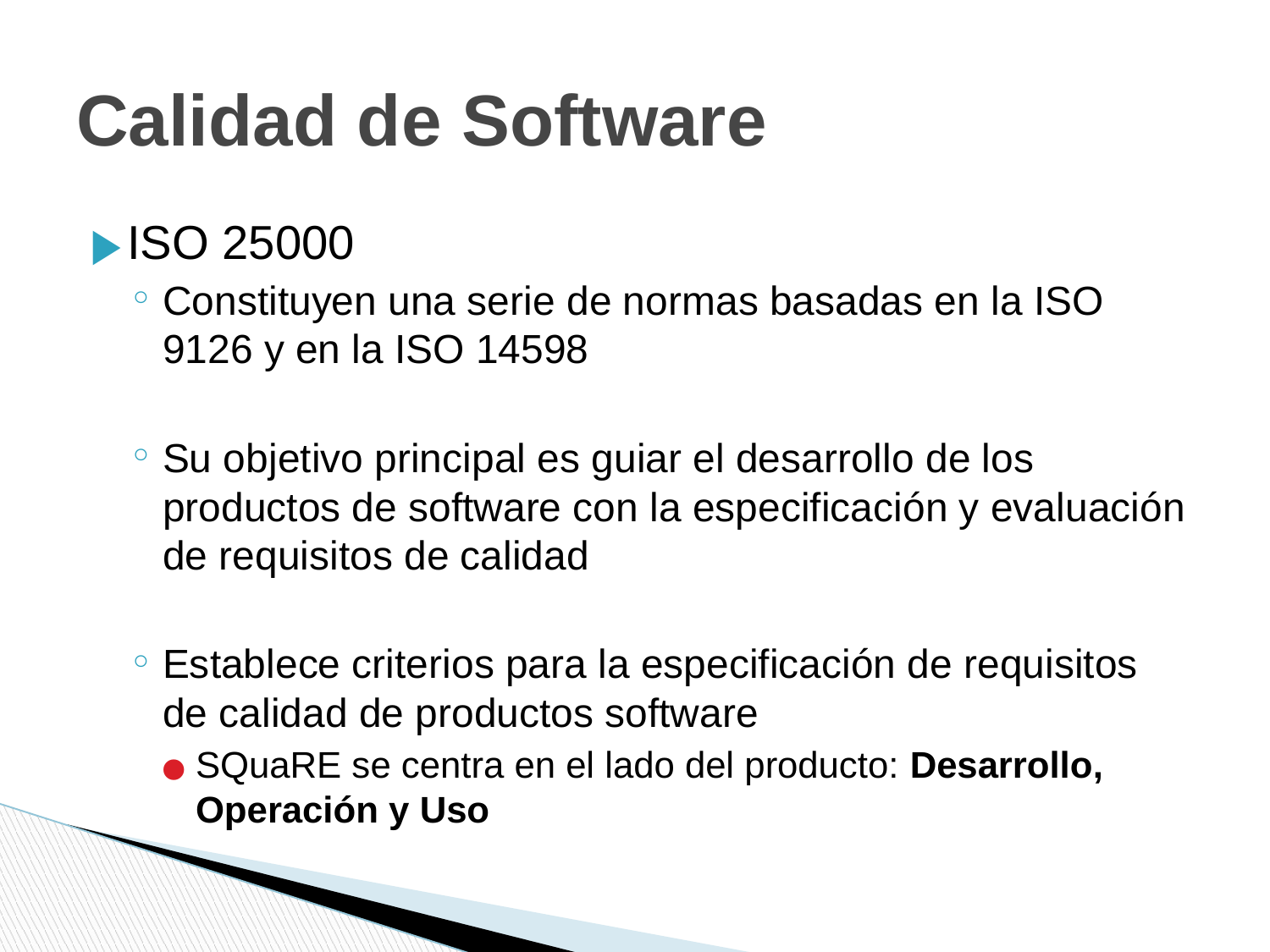

# Calidad de Software
ISO 25000
Constituyen una serie de normas basadas en la ISO 9126 y en la ISO 14598

Su objetivo principal es guiar el desarrollo de los productos de software con la especificación y evaluación de requisitos de calidad

Establece criterios para la especificación de requisitos de calidad de productos software
SQuaRE se centra en el lado del producto: Desarrollo, Operación y Uso